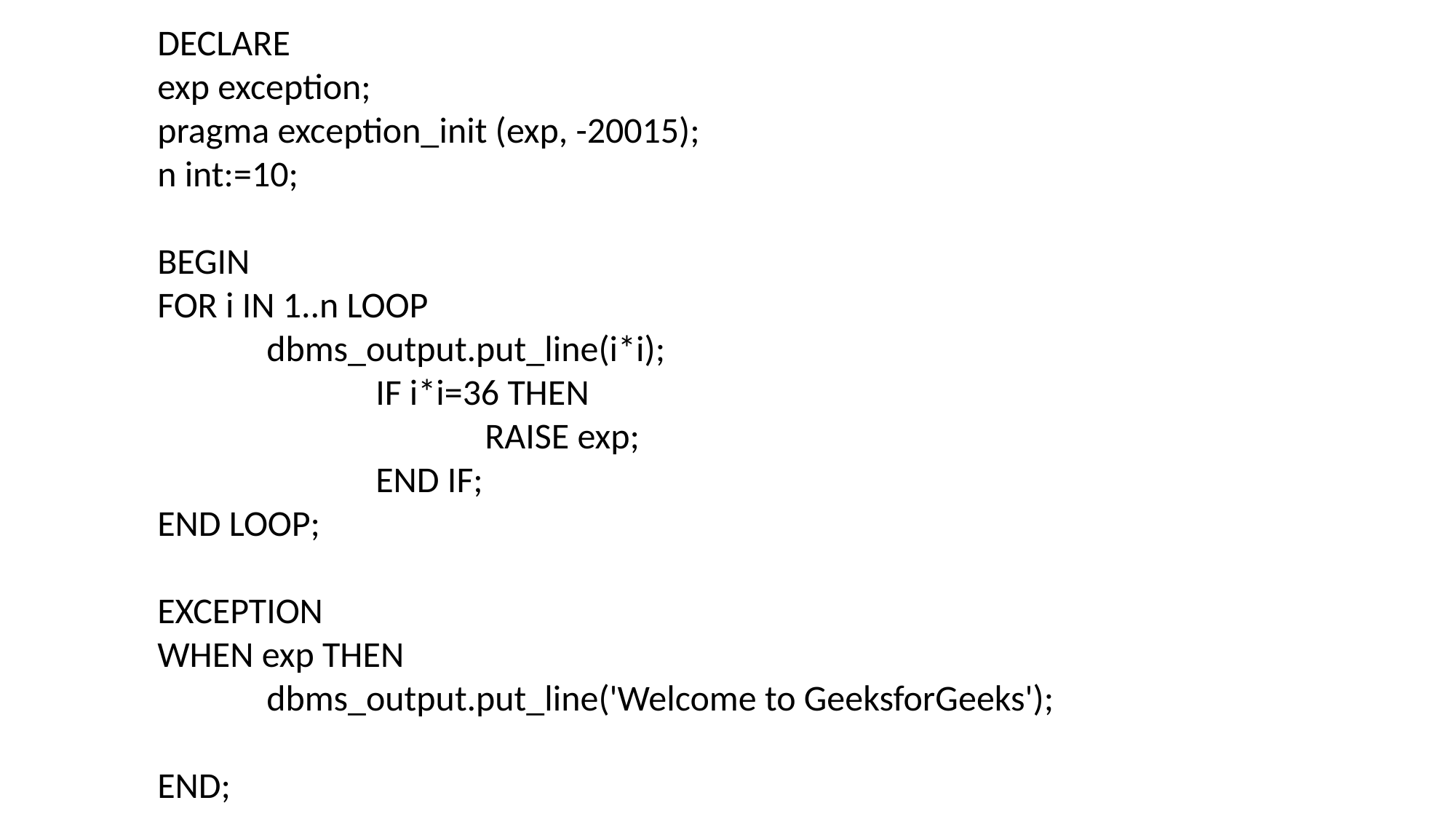

DECLARE
exp exception;
pragma exception_init (exp, -20015);
n int:=10;

BEGIN
FOR i IN 1..n LOOP
	dbms_output.put_line(i*i);
		IF i*i=36 THEN
			RAISE exp;
		END IF;
END LOOP;

EXCEPTION
WHEN exp THEN
	dbms_output.put_line('Welcome to GeeksforGeeks');

END;